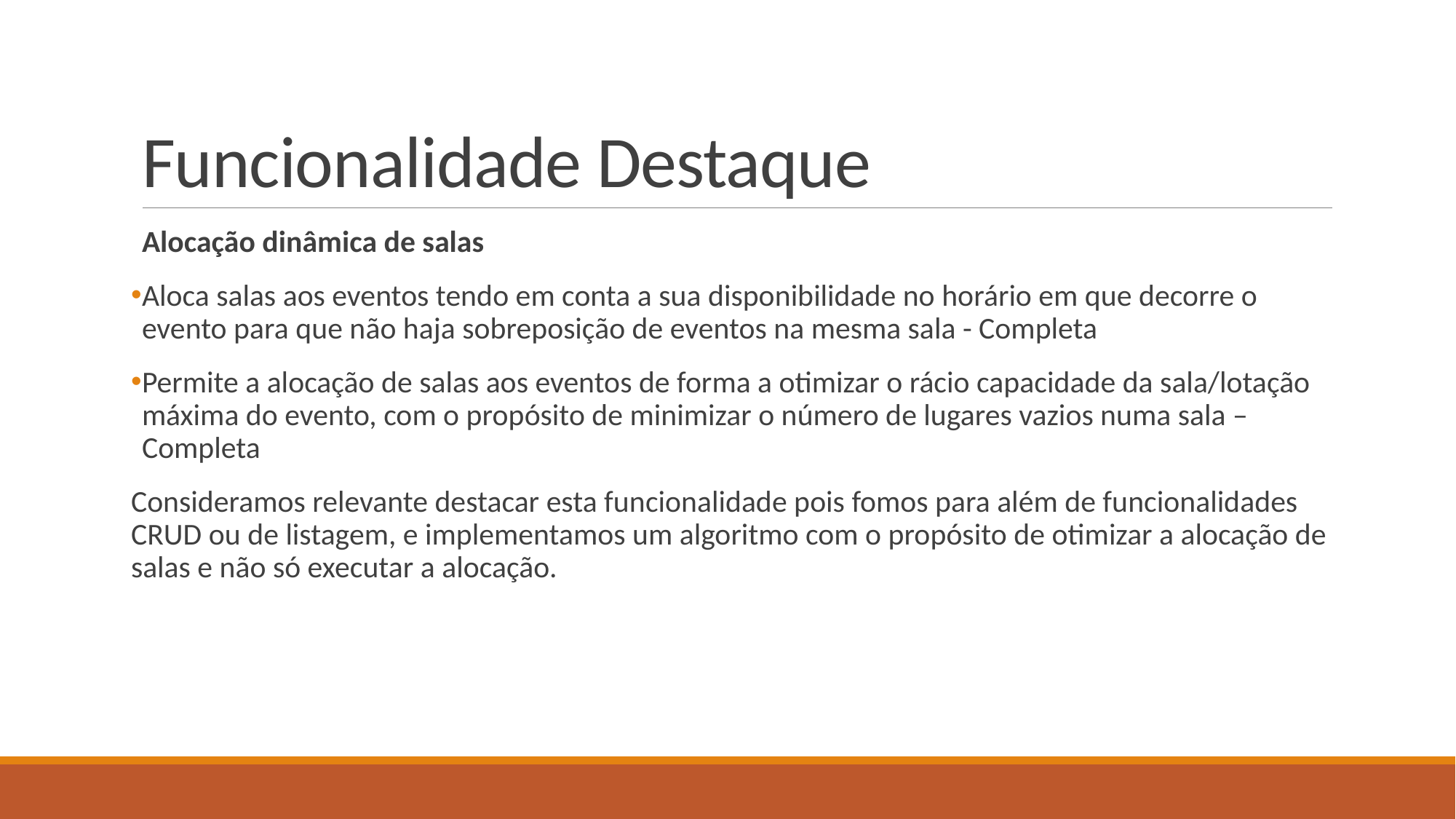

# Funcionalidade Destaque
Alocação dinâmica de salas
Aloca salas aos eventos tendo em conta a sua disponibilidade no horário em que decorre o evento para que não haja sobreposição de eventos na mesma sala - Completa
Permite a alocação de salas aos eventos de forma a otimizar o rácio capacidade da sala/lotação máxima do evento, com o propósito de minimizar o número de lugares vazios numa sala – Completa
Consideramos relevante destacar esta funcionalidade pois fomos para além de funcionalidades CRUD ou de listagem, e implementamos um algoritmo com o propósito de otimizar a alocação de salas e não só executar a alocação.